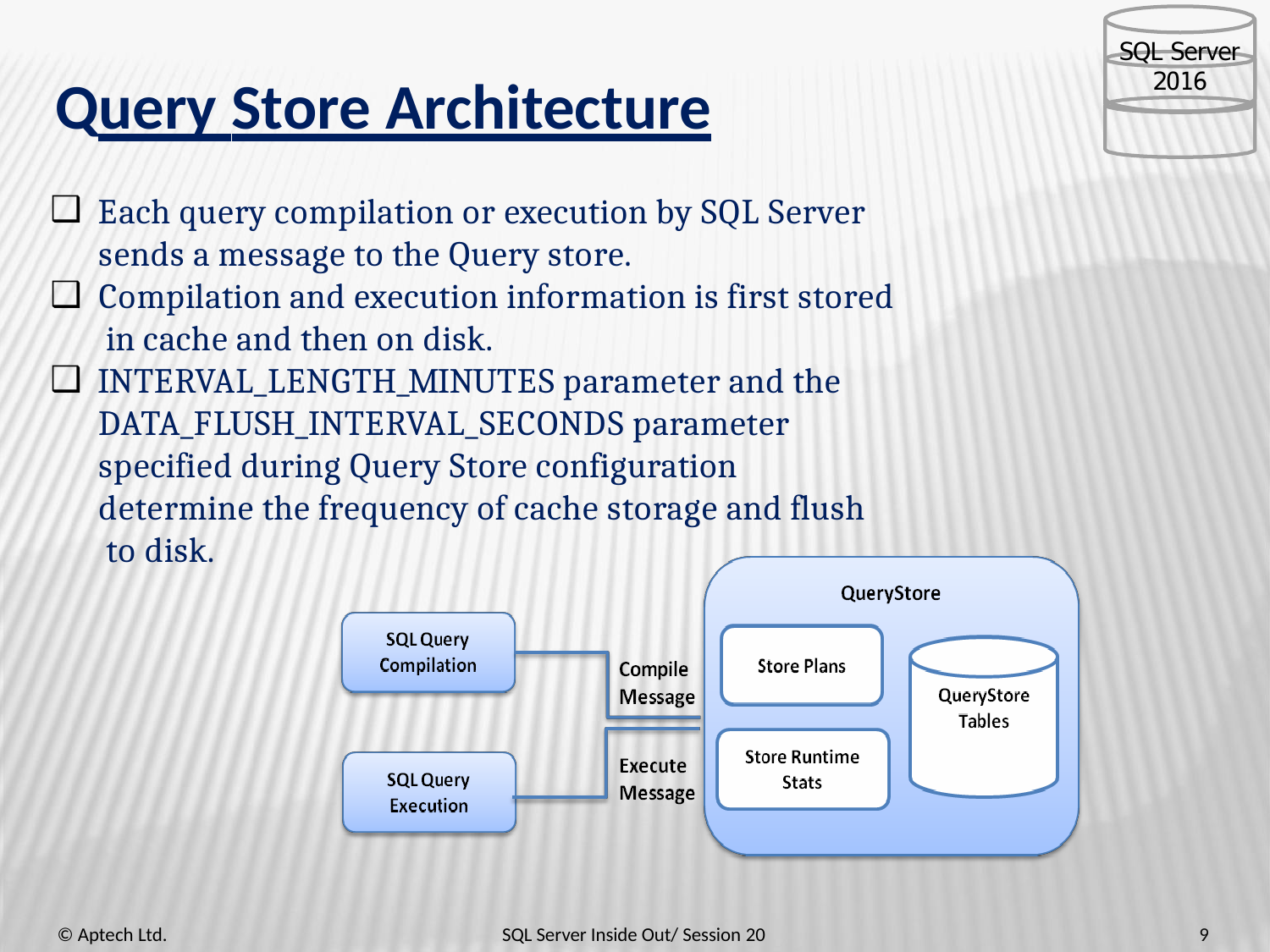

SQL Server

2016
# Query Store Architecture

Each query compilation or execution by SQL Server
sends a message to the Query store.
Compilation and execution information is first stored  in cache and then on disk.
INTERVAL_LENGTH_MINUTES parameter and the  DATA_FLUSH_INTERVAL_SECONDS parameter  specified during Query Store configuration  determine the frequency of cache storage and flush  to disk.

9
© Aptech Ltd.
SQL Server Inside Out/ Session 20